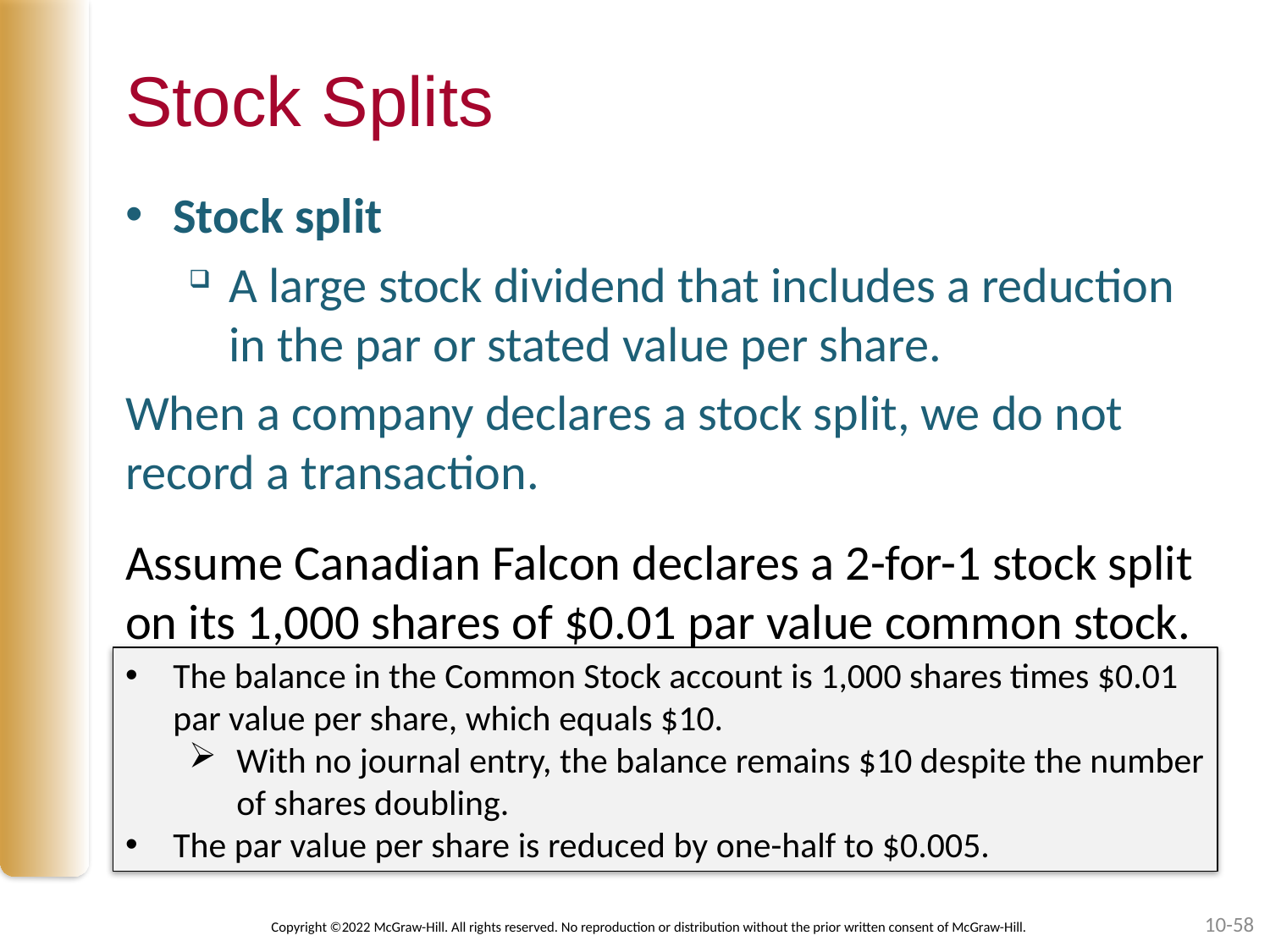

# Stock Splits
Stock split
A large stock dividend that includes a reduction in the par or stated value per share.
When a company declares a stock split, we do not record a transaction.
Assume Canadian Falcon declares a 2-for-1 stock split on its 1,000 shares of $0.01 par value common stock.

The balance in the Common Stock account is 1,000 shares times $0.01 par value per share, which equals $10.
With no journal entry, the balance remains $10 despite the number of shares doubling.
The par value per share is reduced by one-half to $0.005.
10-58
Copyright ©2022 McGraw-Hill. All rights reserved. No reproduction or distribution without the prior written consent of McGraw-Hill.